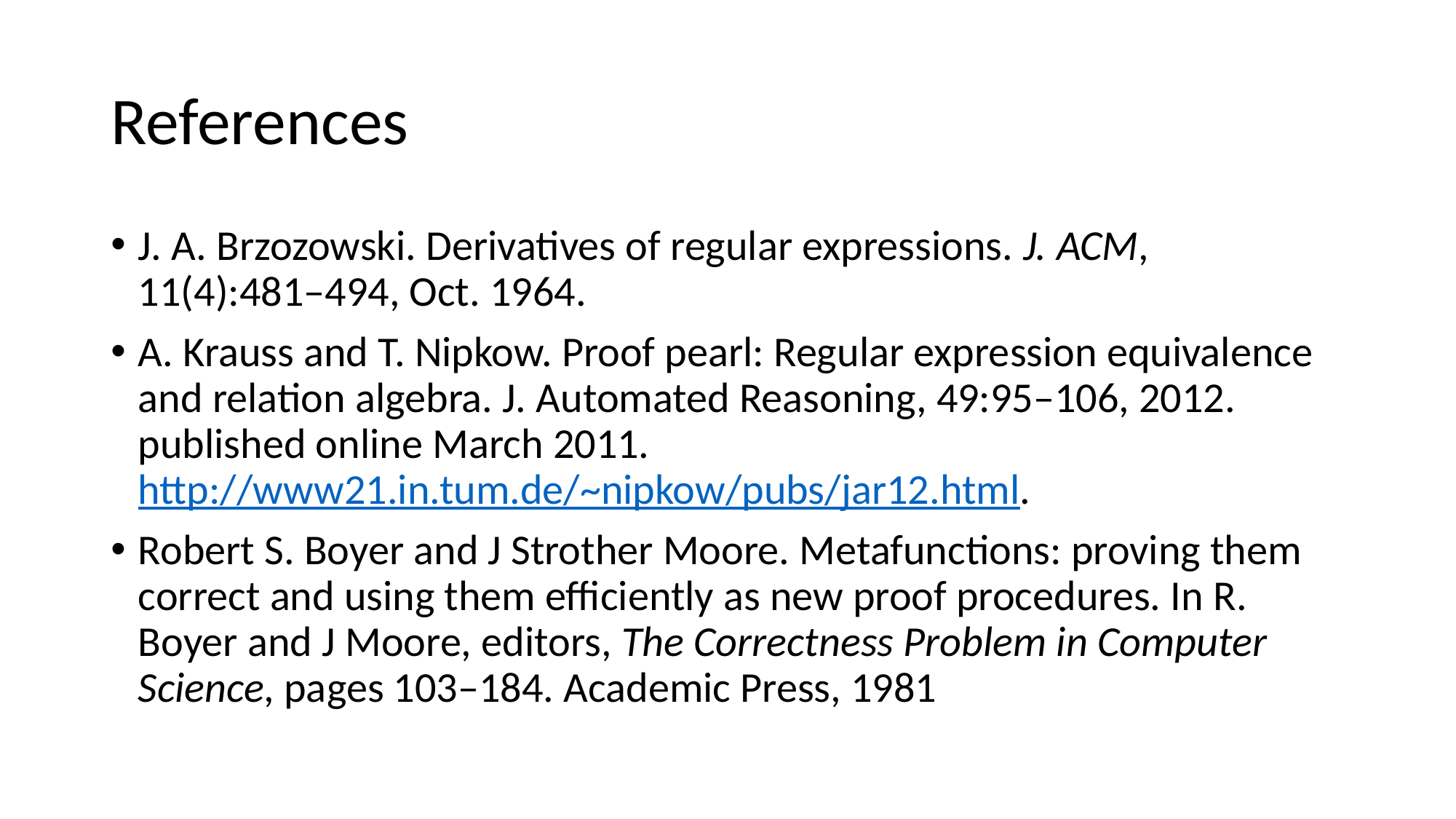

# References
J. A. Brzozowski. Derivatives of regular expressions. J. ACM, 11(4):481–494, Oct. 1964.
A. Krauss and T. Nipkow. Proof pearl: Regular expression equivalence and relation algebra. J. Automated Reasoning, 49:95–106, 2012. published online March 2011.  http://www21.in.tum.de/~nipkow/pubs/jar12.html.
Robert S. Boyer and J Strother Moore. Metafunctions: proving them correct and using them efficiently as new proof procedures. In R. Boyer and J Moore, editors, The Correctness Problem in Computer Science, pages 103–184. Academic Press, 1981